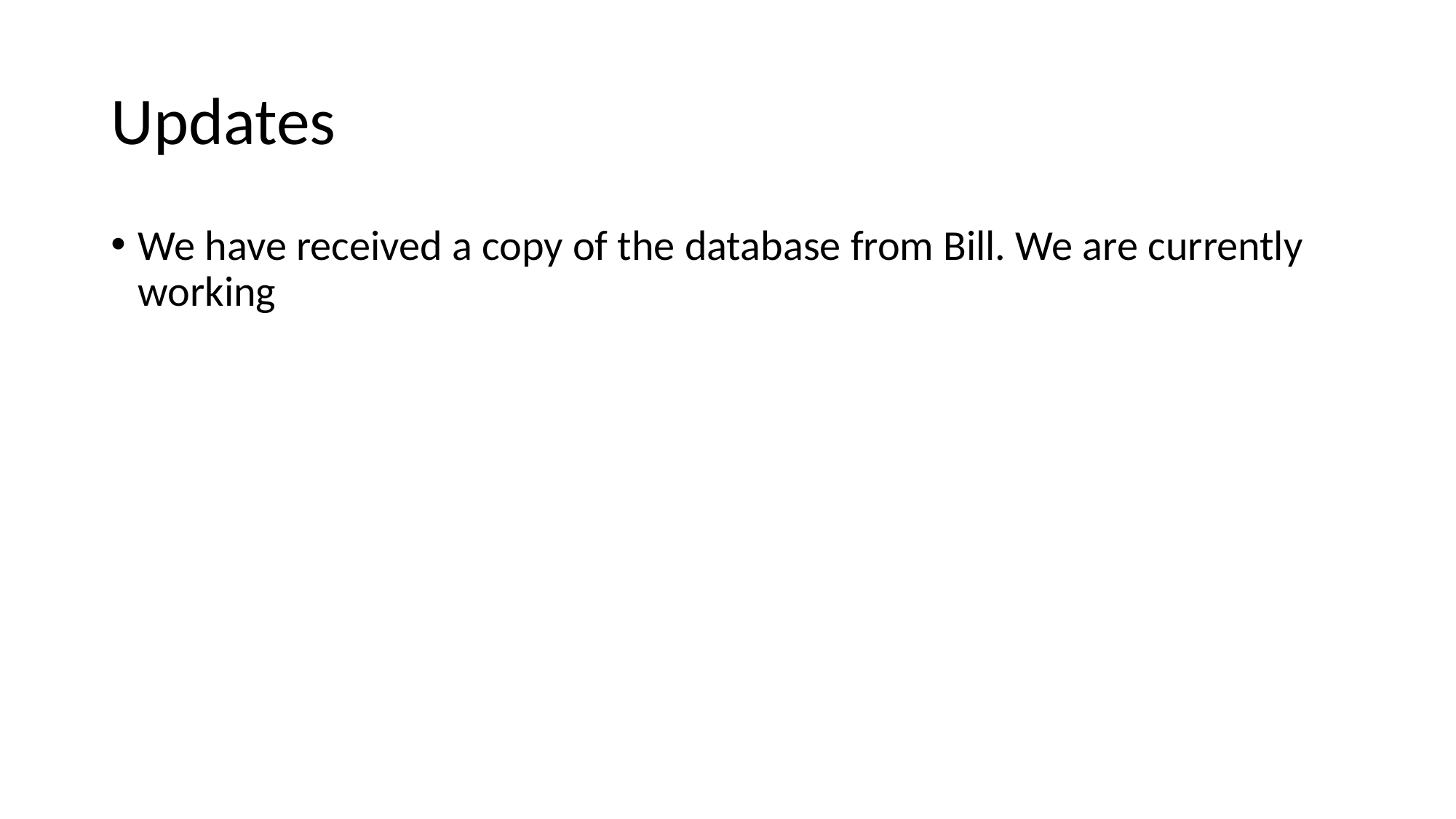

# Updates
We have received a copy of the database from Bill. We are currently working